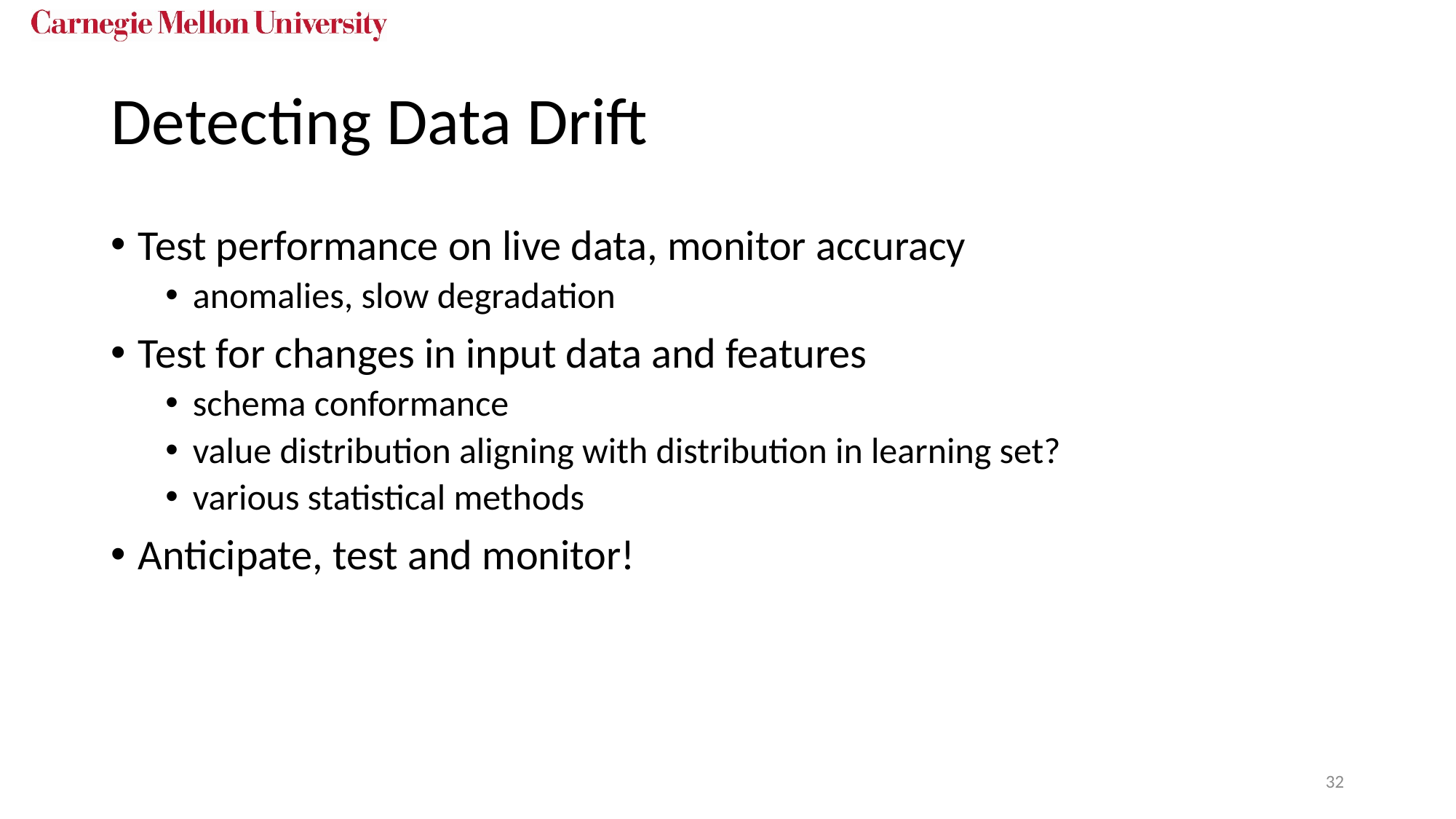

# Detecting Data Drift
Test performance on live data, monitor accuracy
anomalies, slow degradation
Test for changes in input data and features
schema conformance
value distribution aligning with distribution in learning set?
various statistical methods
Anticipate, test and monitor!
32